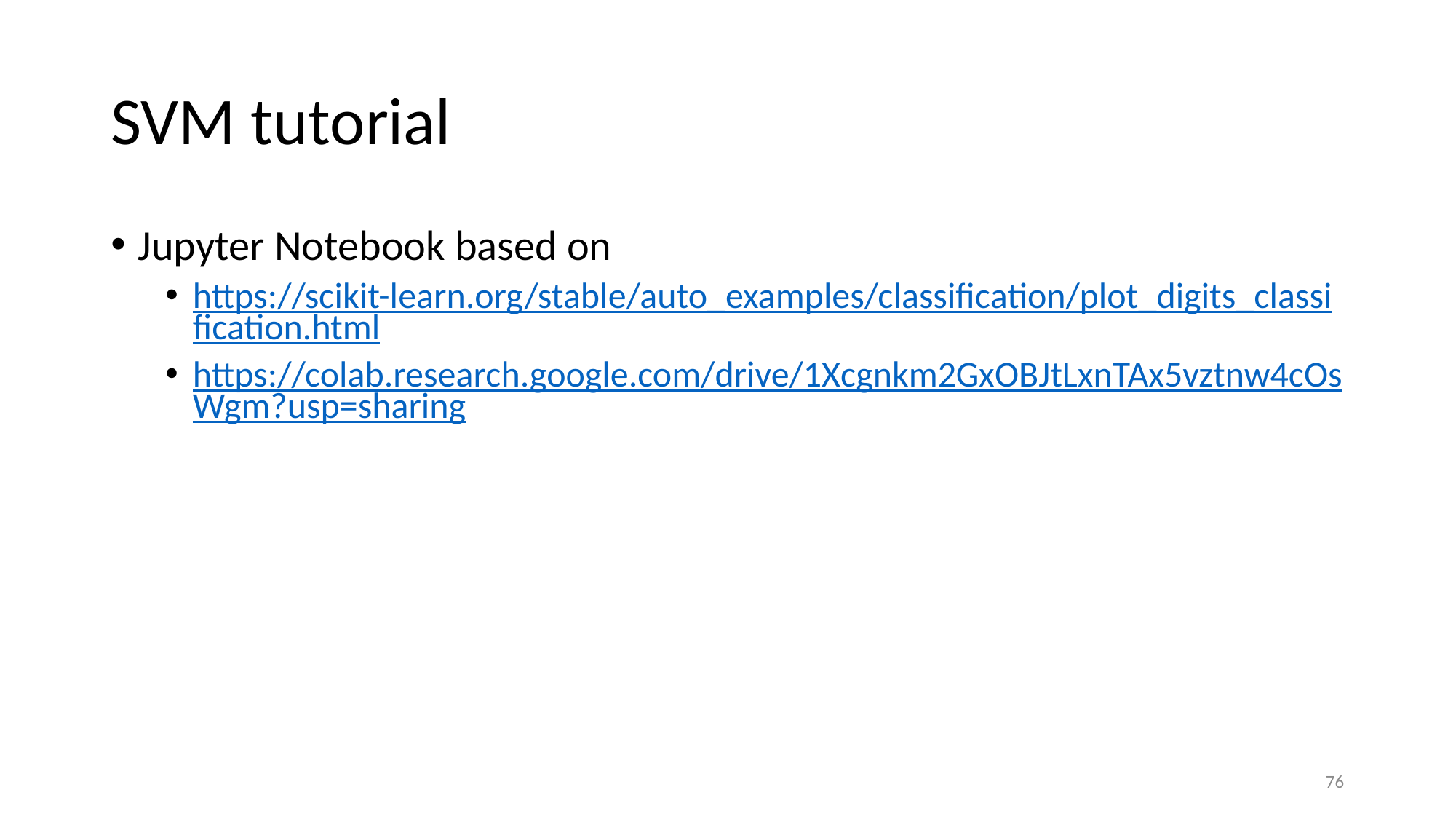

# SVM tutorial
Jupyter Notebook based on
https://scikit-learn.org/stable/auto_examples/classification/plot_digits_classification.html
https://colab.research.google.com/drive/1Xcgnkm2GxOBJtLxnTAx5vztnw4cOsWgm?usp=sharing

76